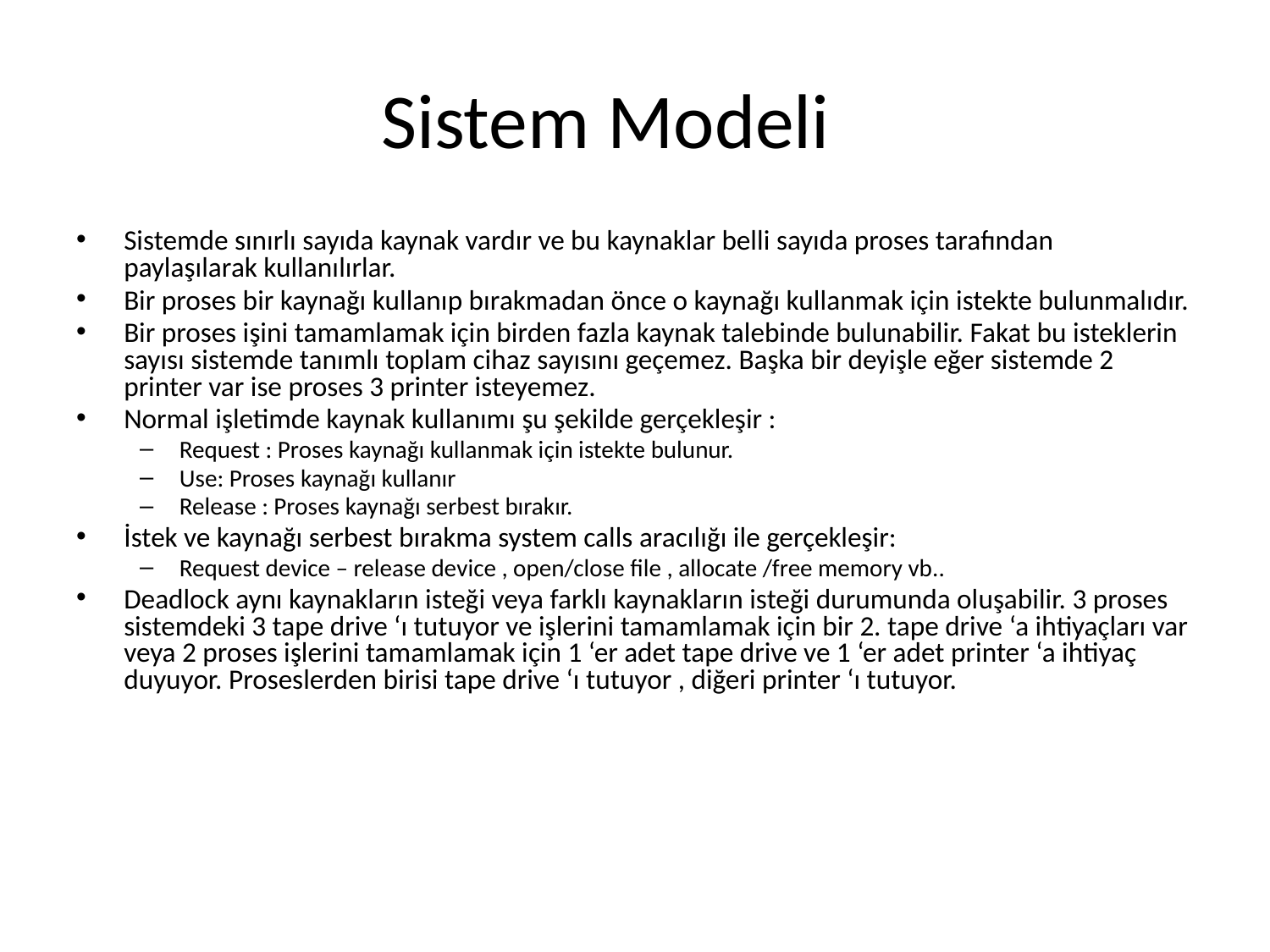

# Sistem Modeli
Sistemde sınırlı sayıda kaynak vardır ve bu kaynaklar belli sayıda proses tarafından paylaşılarak kullanılırlar.
Bir proses bir kaynağı kullanıp bırakmadan önce o kaynağı kullanmak için istekte bulunmalıdır.
Bir proses işini tamamlamak için birden fazla kaynak talebinde bulunabilir. Fakat bu isteklerin sayısı sistemde tanımlı toplam cihaz sayısını geçemez. Başka bir deyişle eğer sistemde 2 printer var ise proses 3 printer isteyemez.
Normal işletimde kaynak kullanımı şu şekilde gerçekleşir :
Request : Proses kaynağı kullanmak için istekte bulunur.
Use: Proses kaynağı kullanır
Release : Proses kaynağı serbest bırakır.
İstek ve kaynağı serbest bırakma system calls aracılığı ile gerçekleşir:
Request device – release device , open/close file , allocate /free memory vb..
Deadlock aynı kaynakların isteği veya farklı kaynakların isteği durumunda oluşabilir. 3 proses sistemdeki 3 tape drive ‘ı tutuyor ve işlerini tamamlamak için bir 2. tape drive ‘a ihtiyaçları var veya 2 proses işlerini tamamlamak için 1 ‘er adet tape drive ve 1 ‘er adet printer ‘a ihtiyaç duyuyor. Proseslerden birisi tape drive ‘ı tutuyor , diğeri printer ‘ı tutuyor.